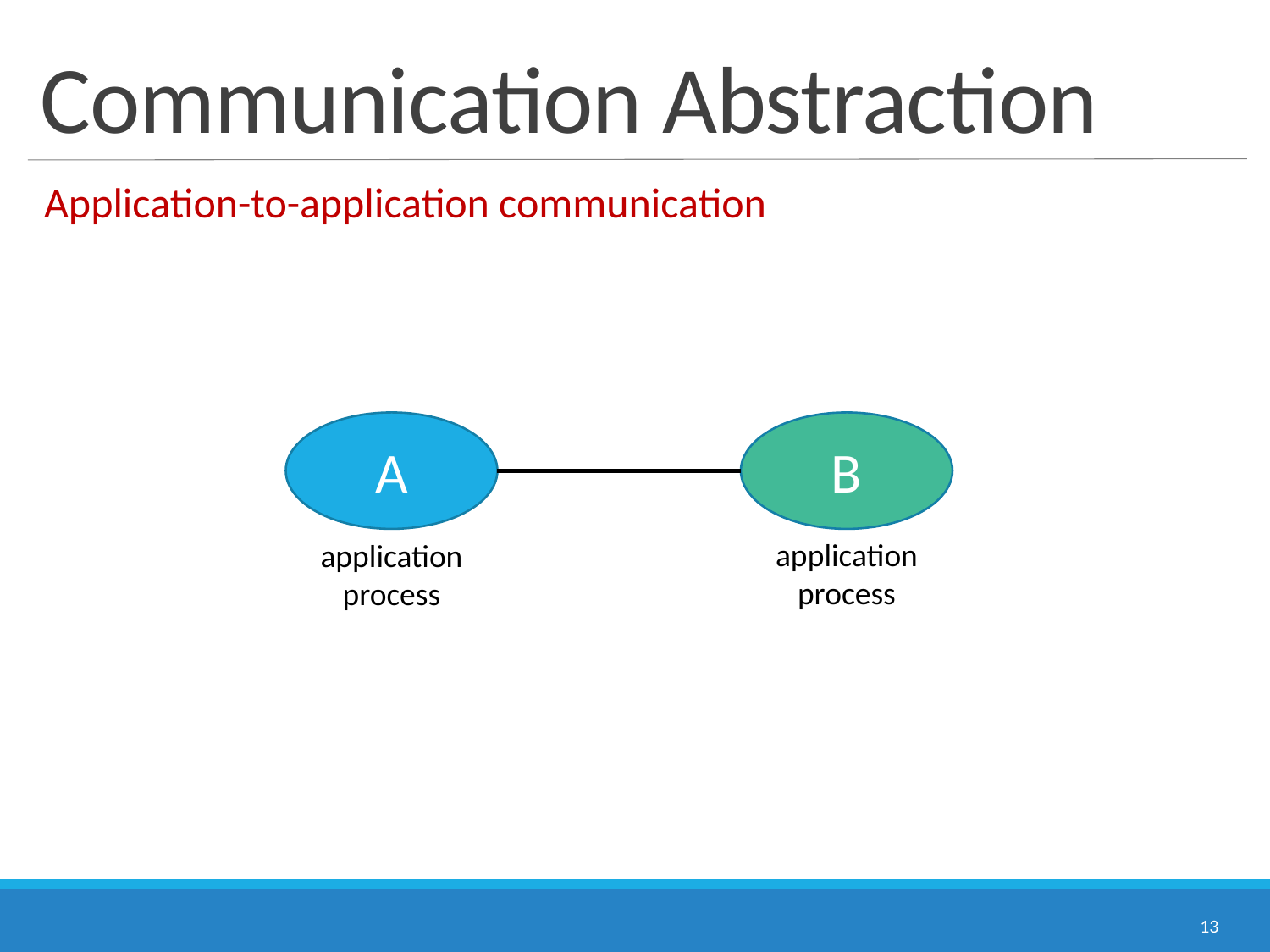

# Communication Abstraction
Application-to-application communication
A
B
application
process
application
process